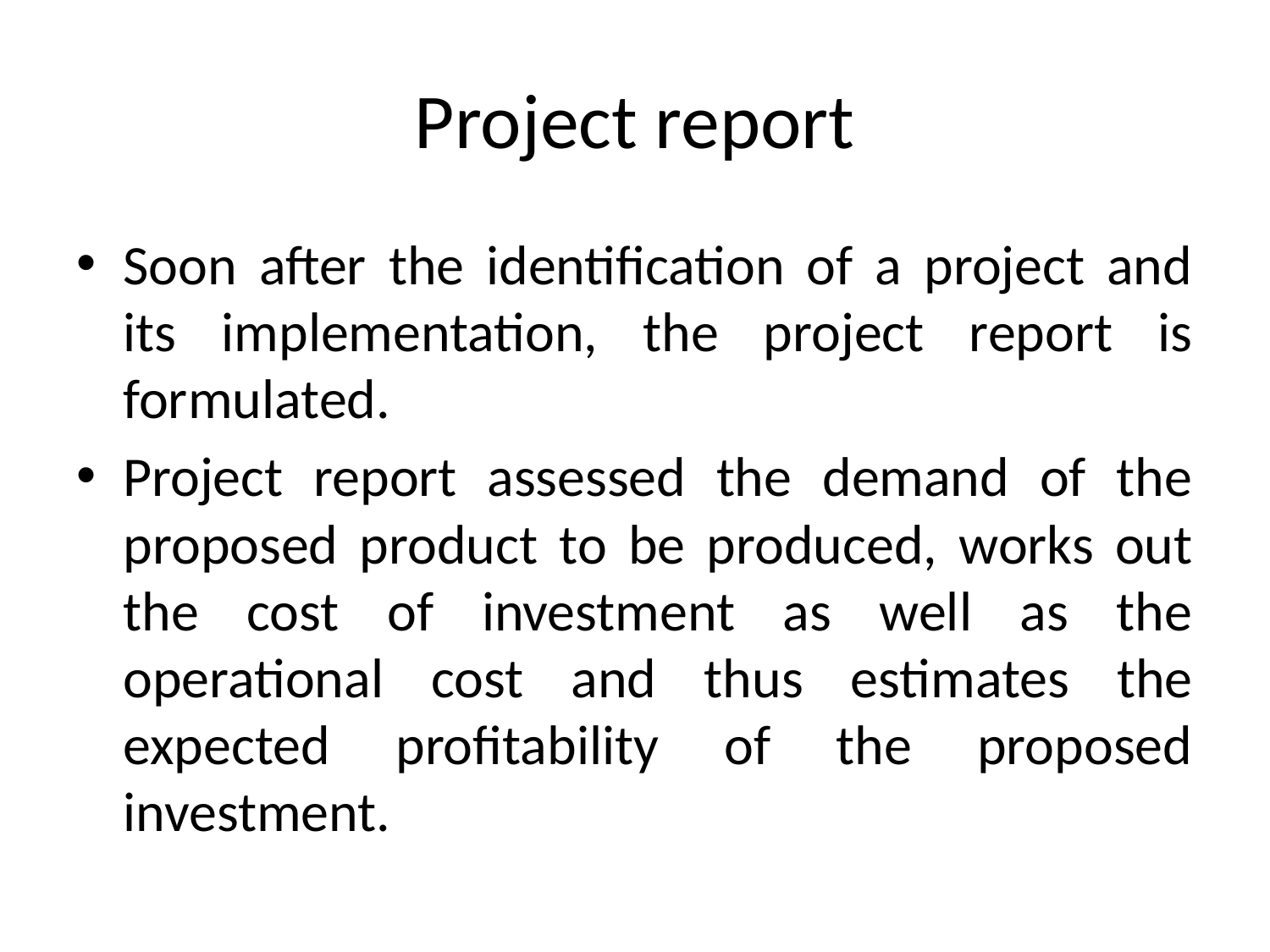

# Project report
Soon after the identification of a project and its implementation, the project report is formulated.
Project report assessed the demand of the proposed product to be produced, works out the cost of investment as well as the operational cost and thus estimates the expected profitability of the proposed investment.